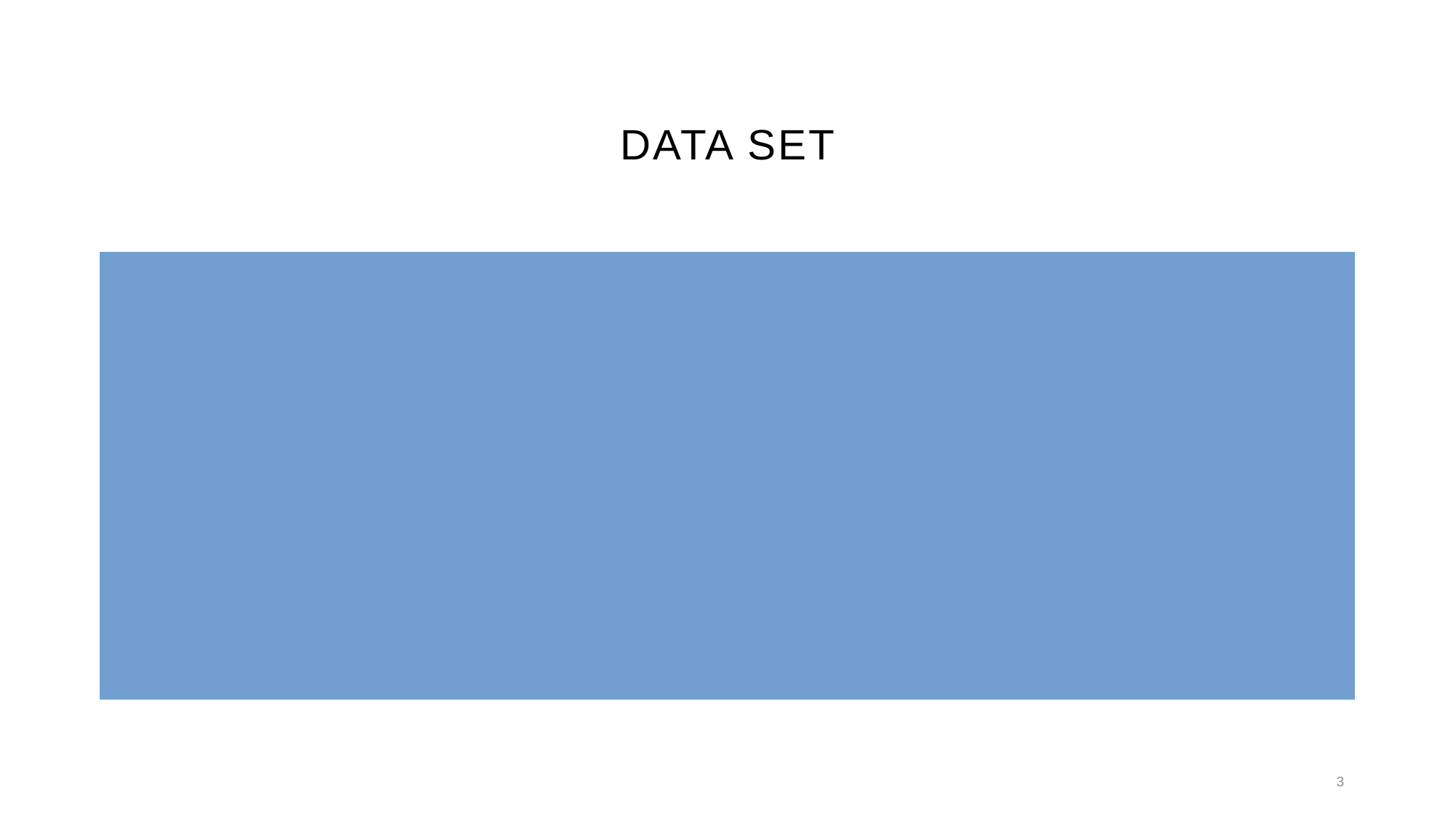

# Data set
The dataset used in this exercise is the Credit Card Approval dataset from the UCI Machine Learning Repository.

The filename is cc_approvals.data (although its extension is .data, the file format is .csv)

Two different approaches.
Approach 1 – Clean and Split
Approach 2 – Split and Clean

3